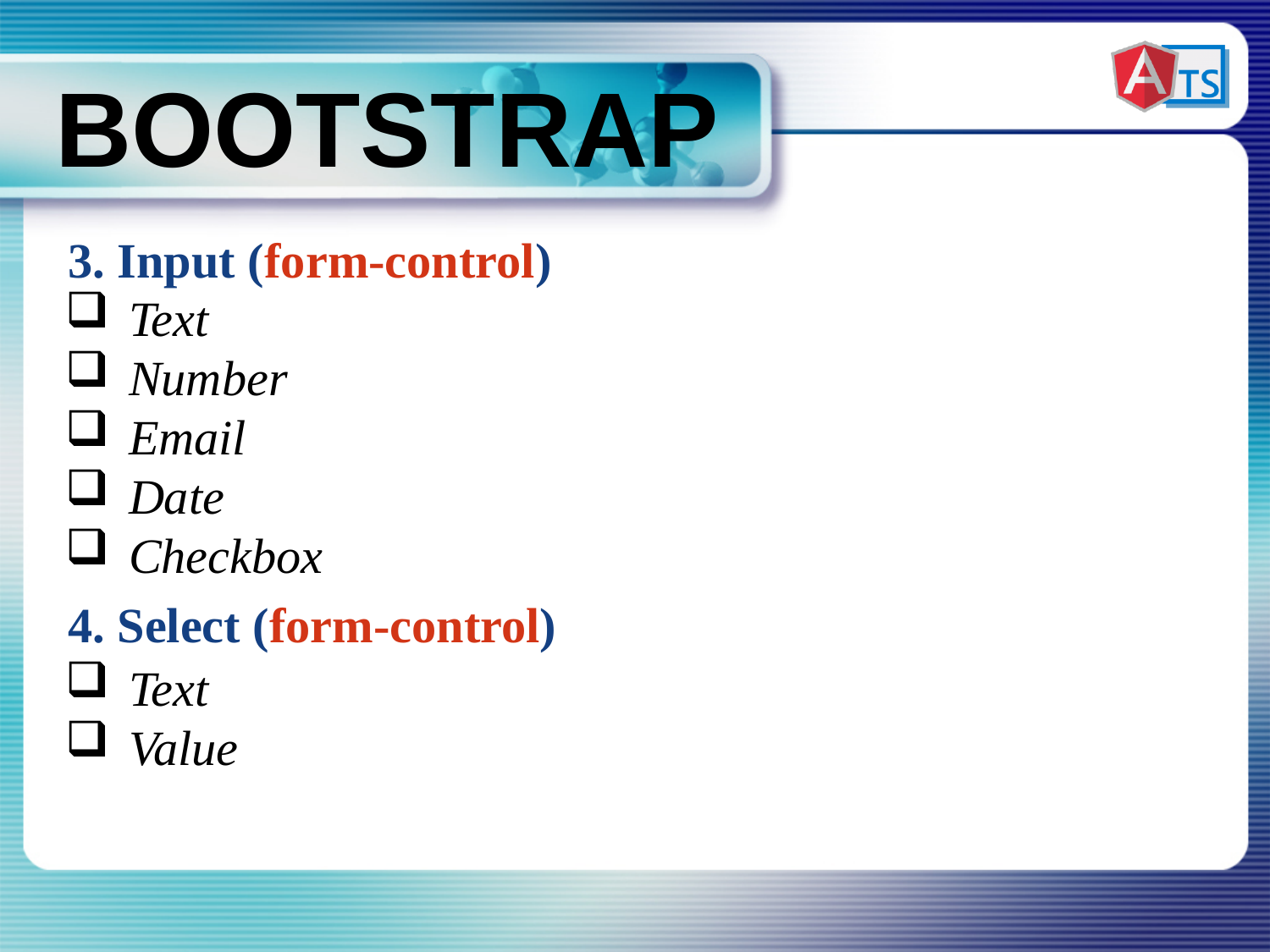

# Bootstrap
3. Input (form-control)
Text
Number
Email
Date
Checkbox
4. Select (form-control)
Text
Value